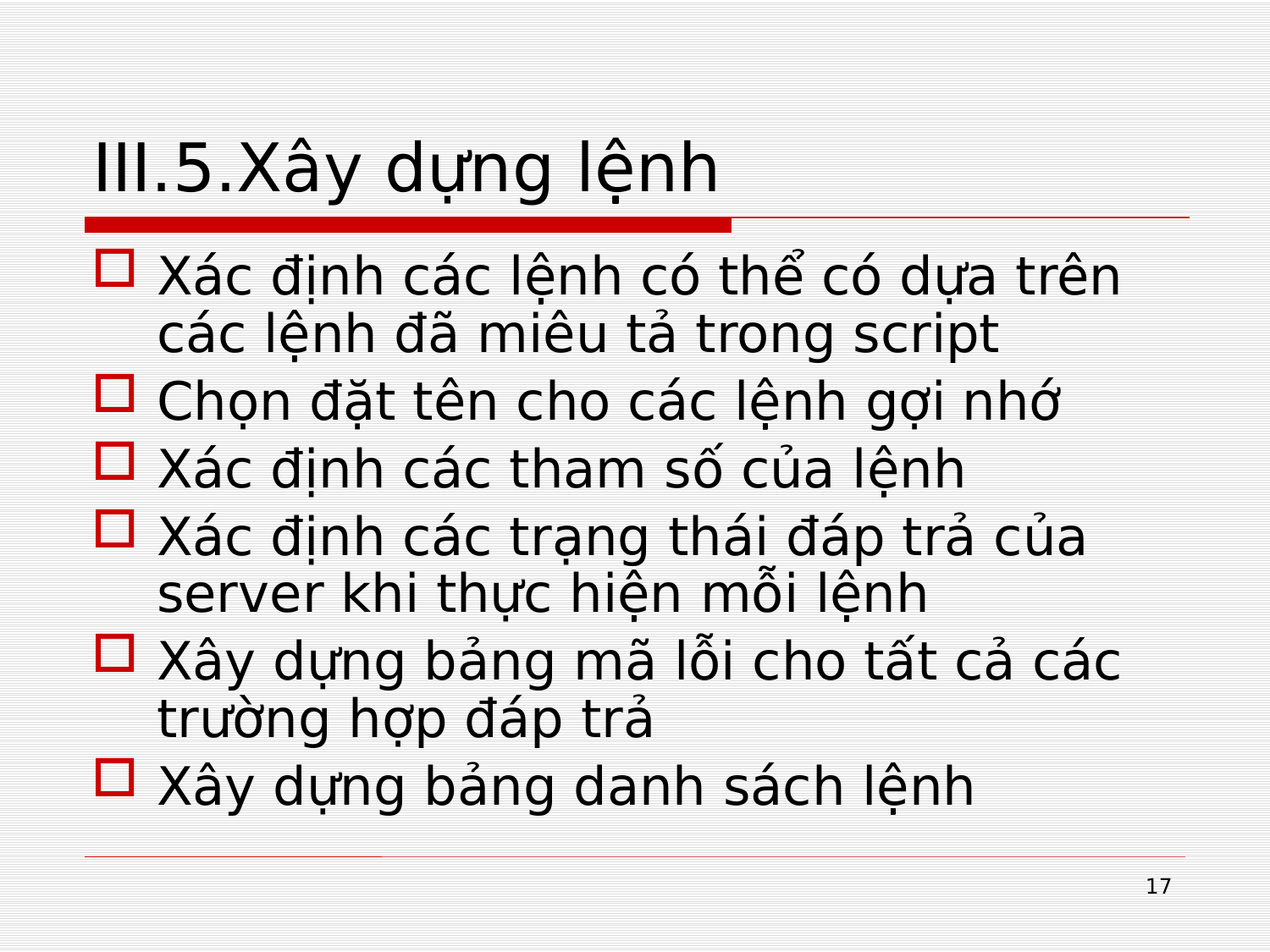

# III.5.Xây dựng lệnh
Xác định các lệnh có thể có dựa trên các lệnh đã miêu tả trong script
Chọn đặt tên cho các lệnh gợi nhớ
Xác định các tham số của lệnh
Xác định các trạng thái đáp trả của server khi thực hiện mỗi lệnh
Xây dựng bảng mã lỗi cho tất cả các trường hợp đáp trả
Xây dựng bảng danh sách lệnh
17